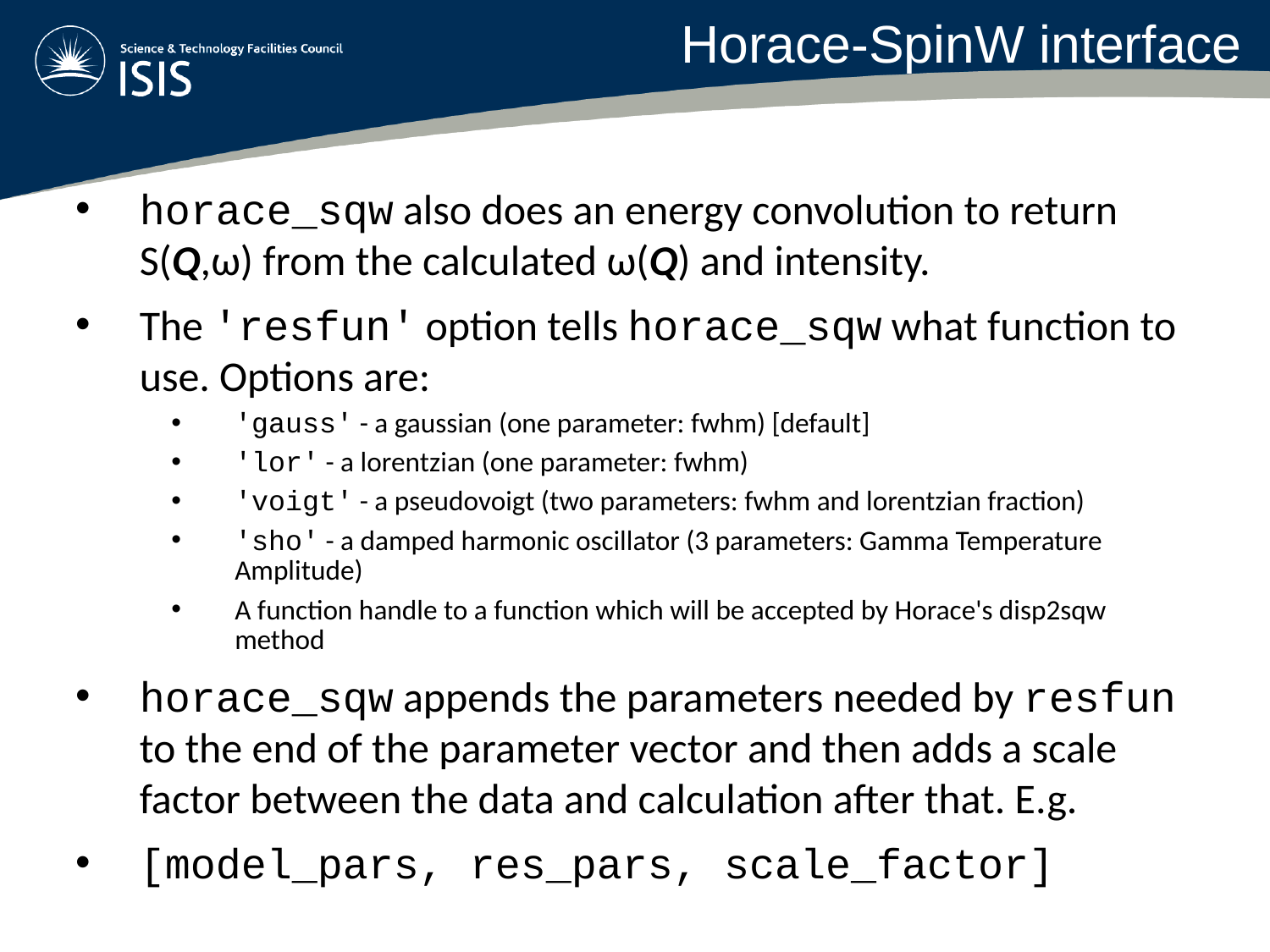

Horace-SpinW interface
horace_sqw also does an energy convolution to return S(Q,ω) from the calculated ω(Q) and intensity.
The 'resfun' option tells horace_sqw what function to use. Options are:
'gauss' - a gaussian (one parameter: fwhm) [default]
'lor' - a lorentzian (one parameter: fwhm)
'voigt' - a pseudovoigt (two parameters: fwhm and lorentzian fraction)
'sho' - a damped harmonic oscillator (3 parameters: Gamma Temperature Amplitude)
A function handle to a function which will be accepted by Horace's disp2sqw method
horace_sqw appends the parameters needed by resfun to the end of the parameter vector and then adds a scale factor between the data and calculation after that. E.g.
[model_pars, res_pars, scale_factor]